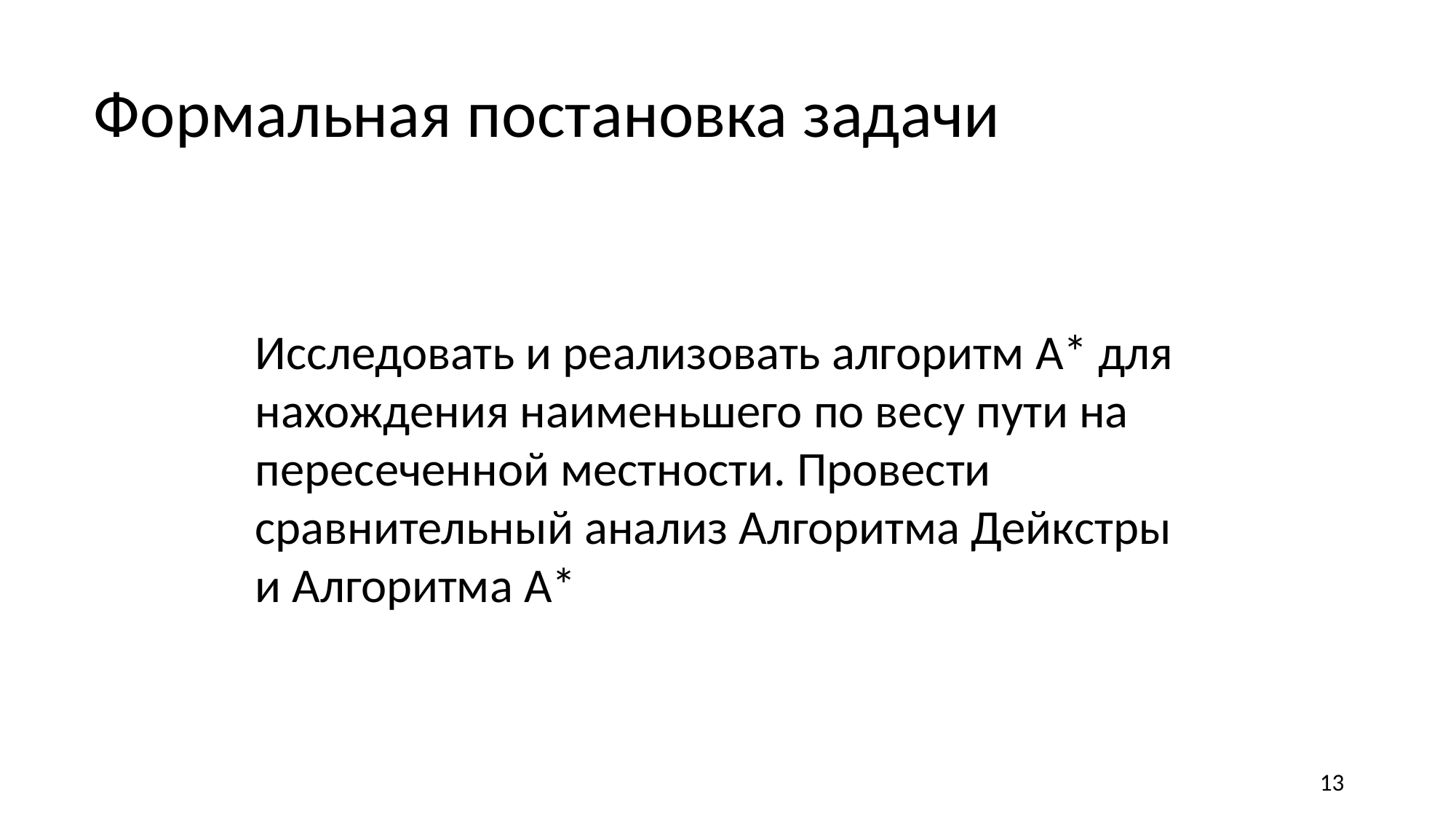

# Формальная постановка задачи
Исследовать и реализовать алгоритм А* для нахождения наименьшего по весу пути на пересеченной местности. Провести сравнительный анализ Алгоритма Дейкстры и Алгоритма А*
13